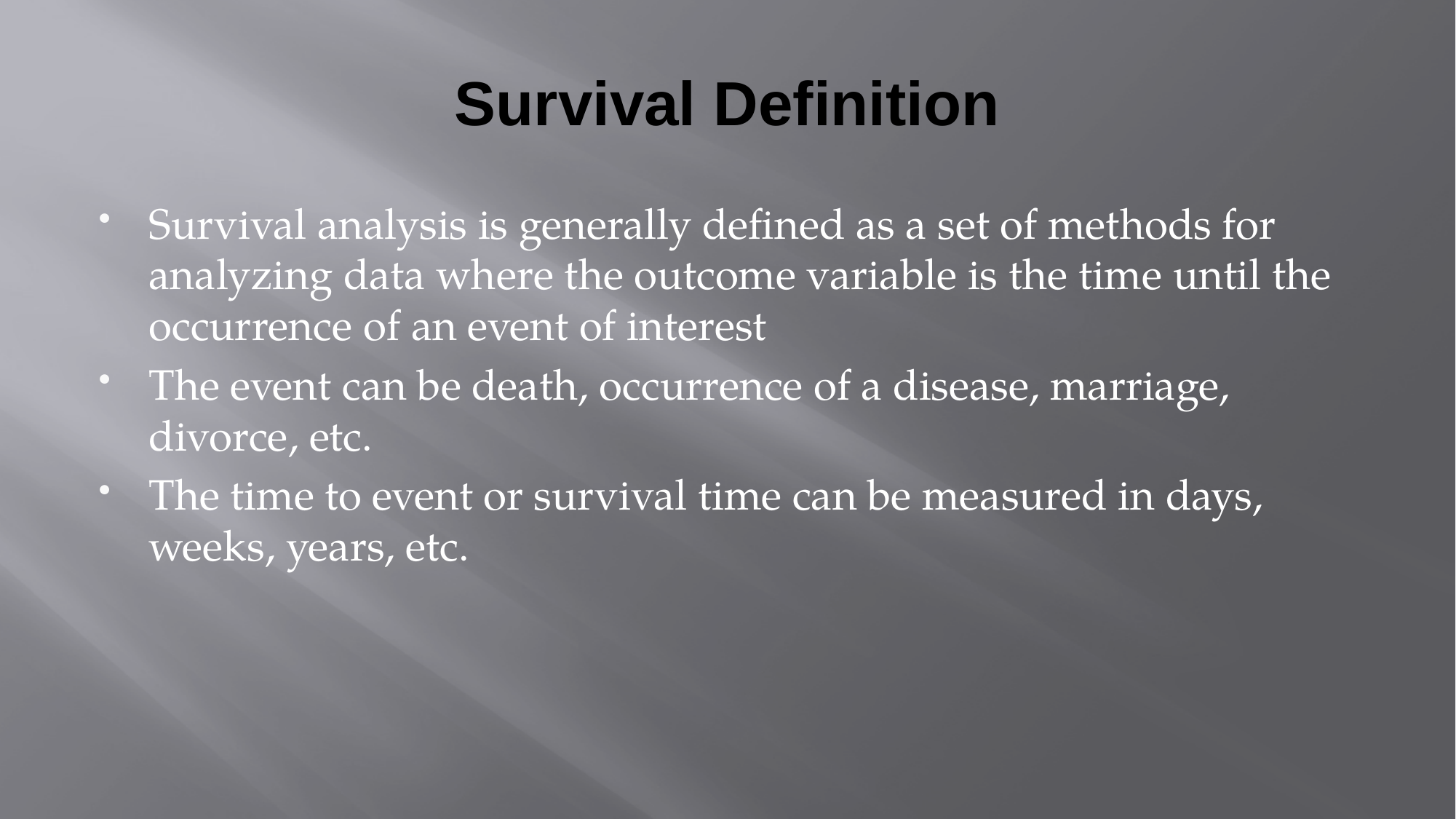

# Survival Definition
Survival analysis is generally defined as a set of methods for analyzing data where the outcome variable is the time until the occurrence of an event of interest
The event can be death, occurrence of a disease, marriage, divorce, etc.
The time to event or survival time can be measured in days, weeks, years, etc.